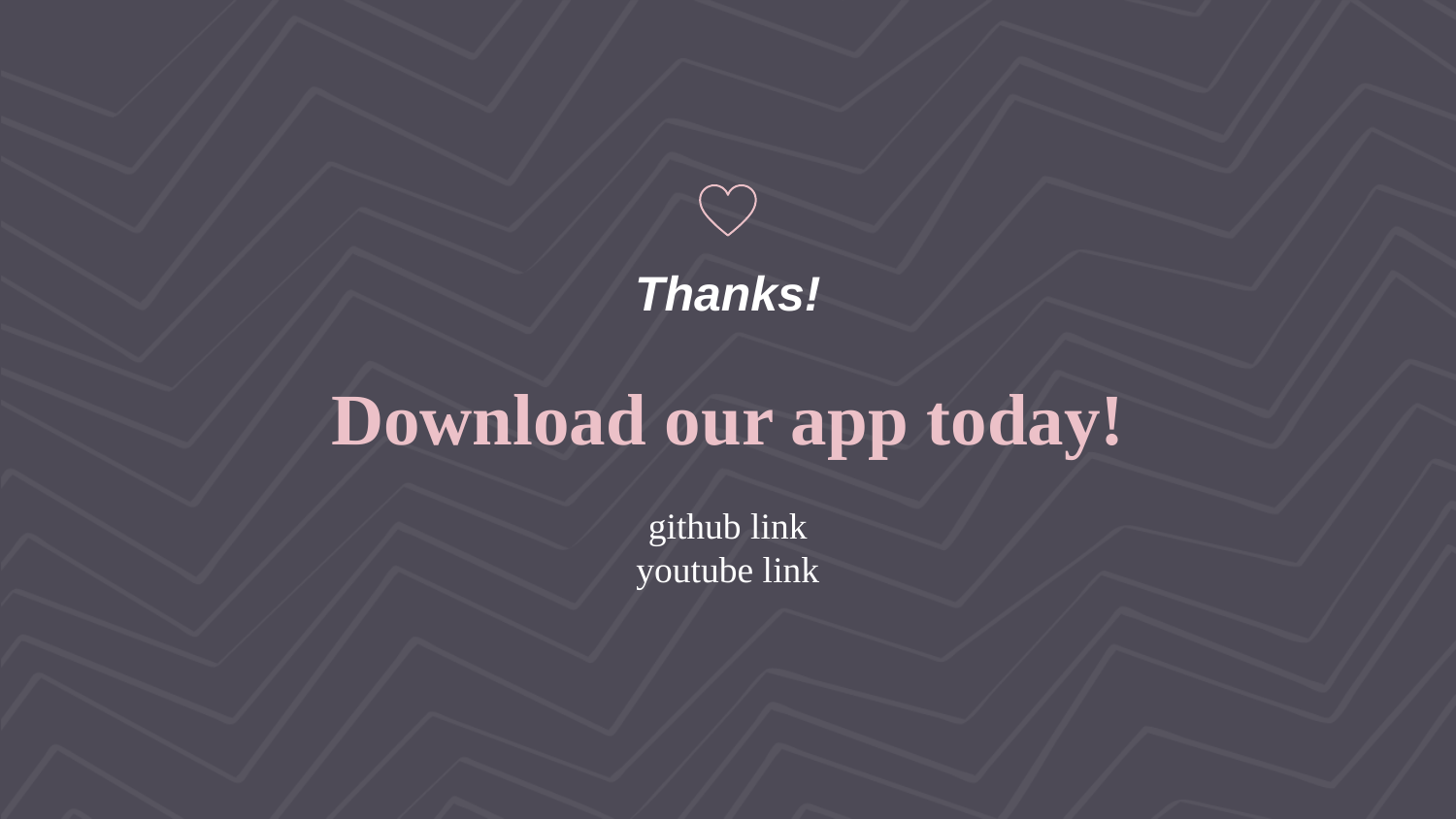

Thanks!

Download our app today!

github link
youtube link